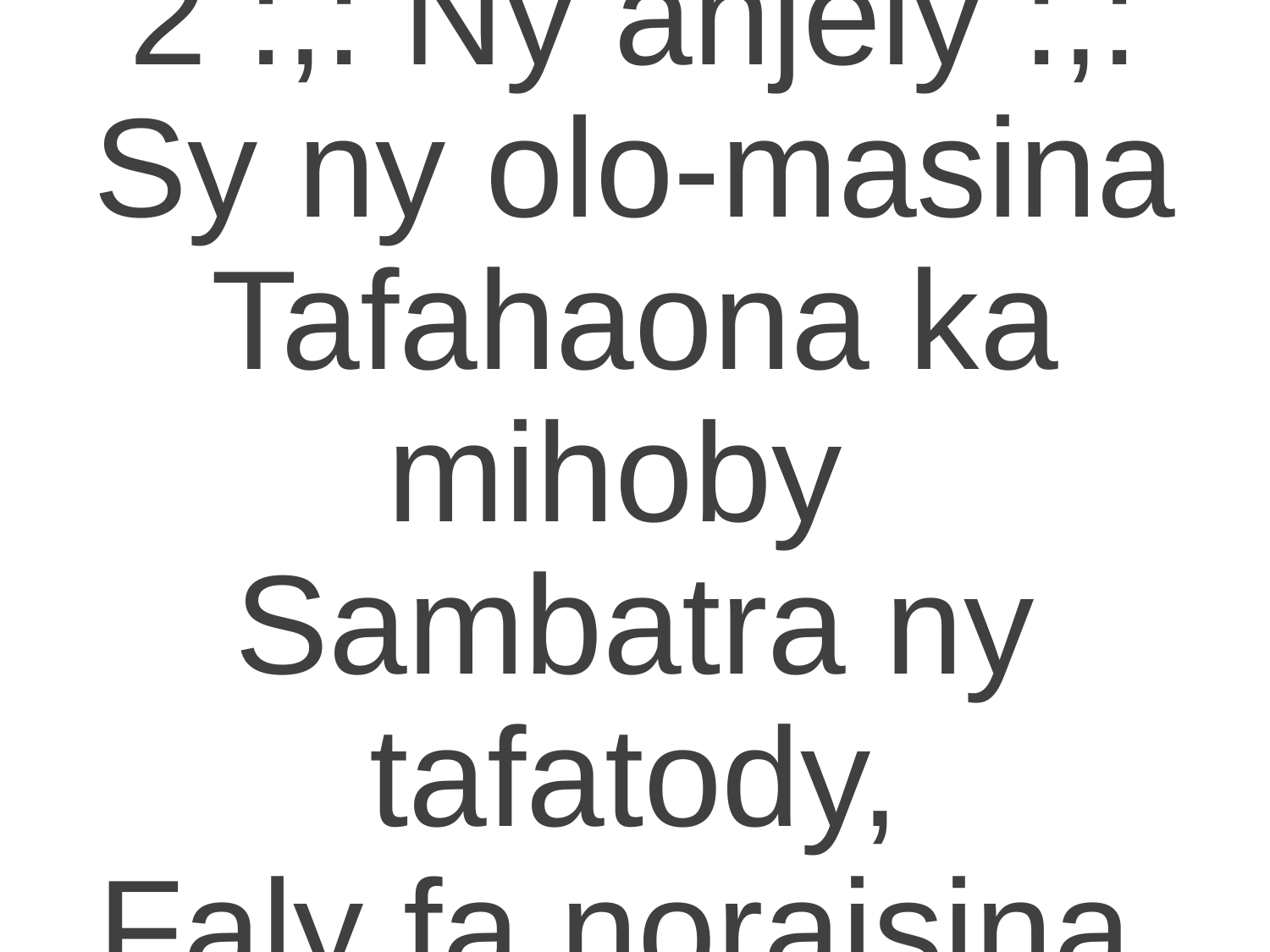

2 :,: Ny anjely :,:
Sy ny olo-masina
Tafahaona ka mihoby
Sambatra ny tafatody,
Faly fa noraisina.